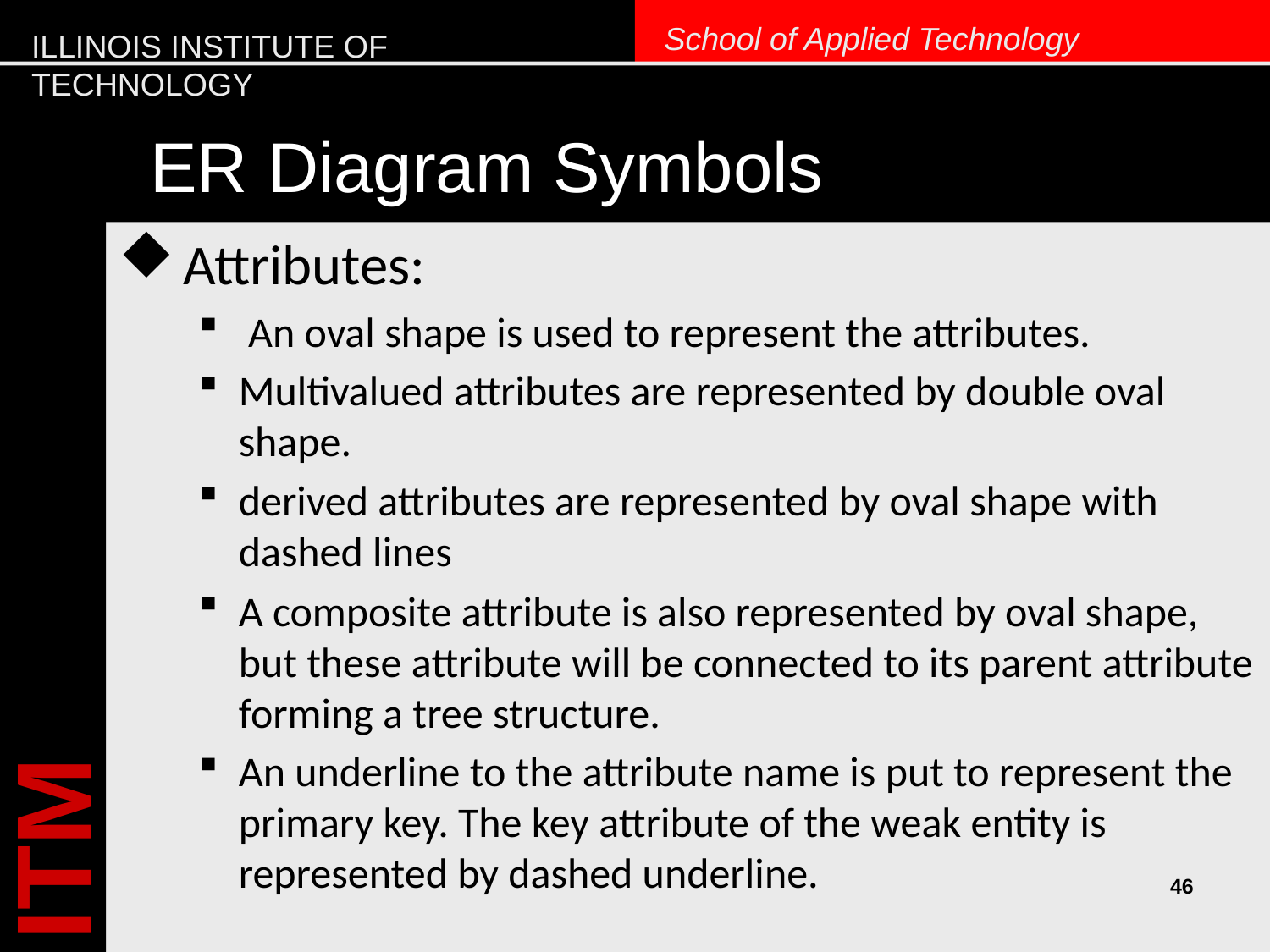

# ER Diagram Symbols
Attributes:
 An oval shape is used to represent the attributes.
Multivalued attributes are represented by double oval shape.
derived attributes are represented by oval shape with dashed lines
A composite attribute is also represented by oval shape, but these attribute will be connected to its parent attribute forming a tree structure.
An underline to the attribute name is put to represent the primary key. The key attribute of the weak entity is represented by dashed underline.

46